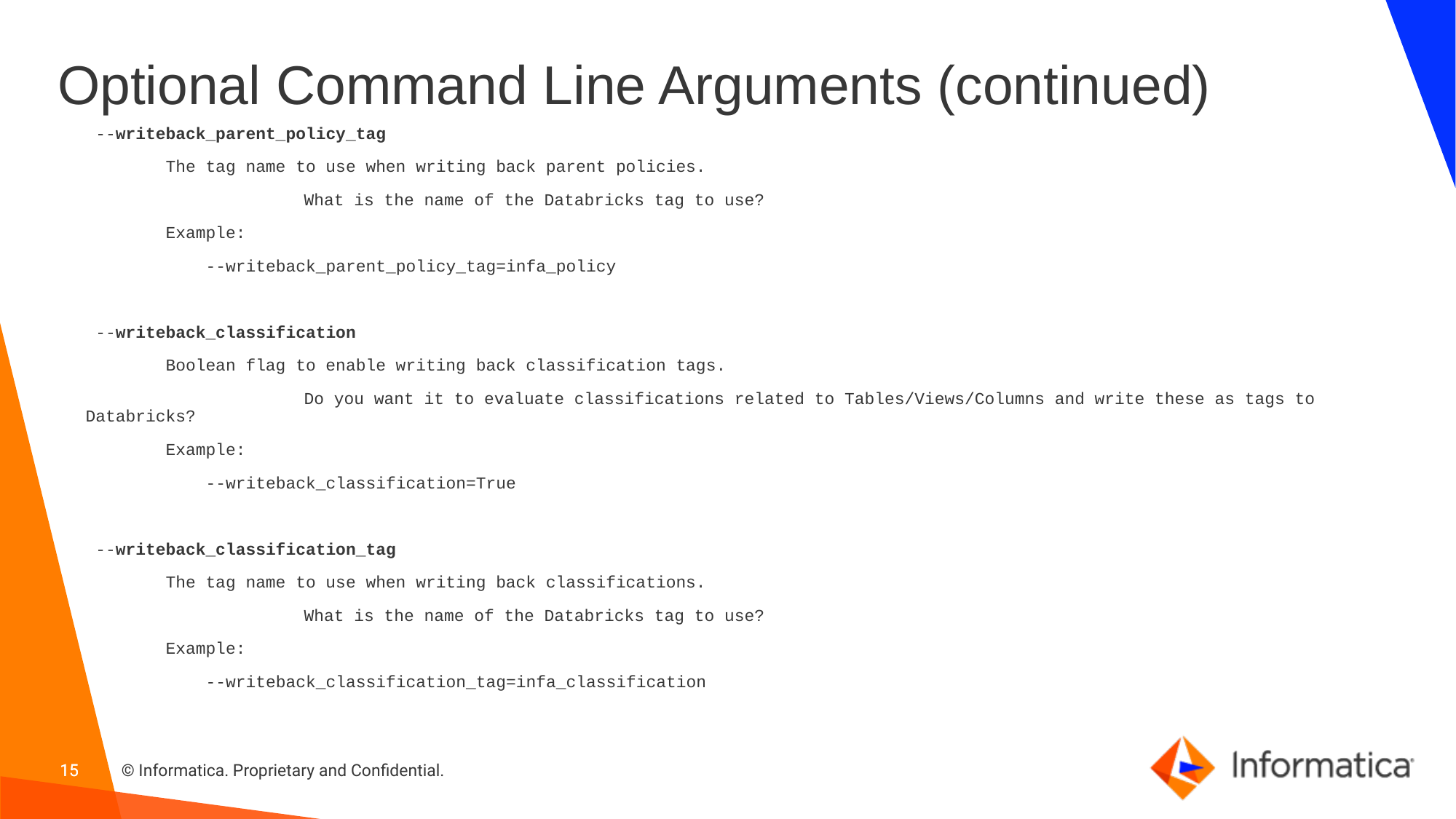

# Optional Command Line Arguments (continued)
 --writeback_parent_policy_tag
        The tag name to use when writing back parent policies.
		What is the name of the Databricks tag to use?
        Example:
            --writeback_parent_policy_tag=infa_policy

 --writeback_classification
        Boolean flag to enable writing back classification tags.
		Do you want it to evaluate classifications related to Tables/Views/Columns and write these as tags to Databricks?
        Example:
            --writeback_classification=True

 --writeback_classification_tag
        The tag name to use when writing back classifications.
		What is the name of the Databricks tag to use?
        Example:
            --writeback_classification_tag=infa_classification